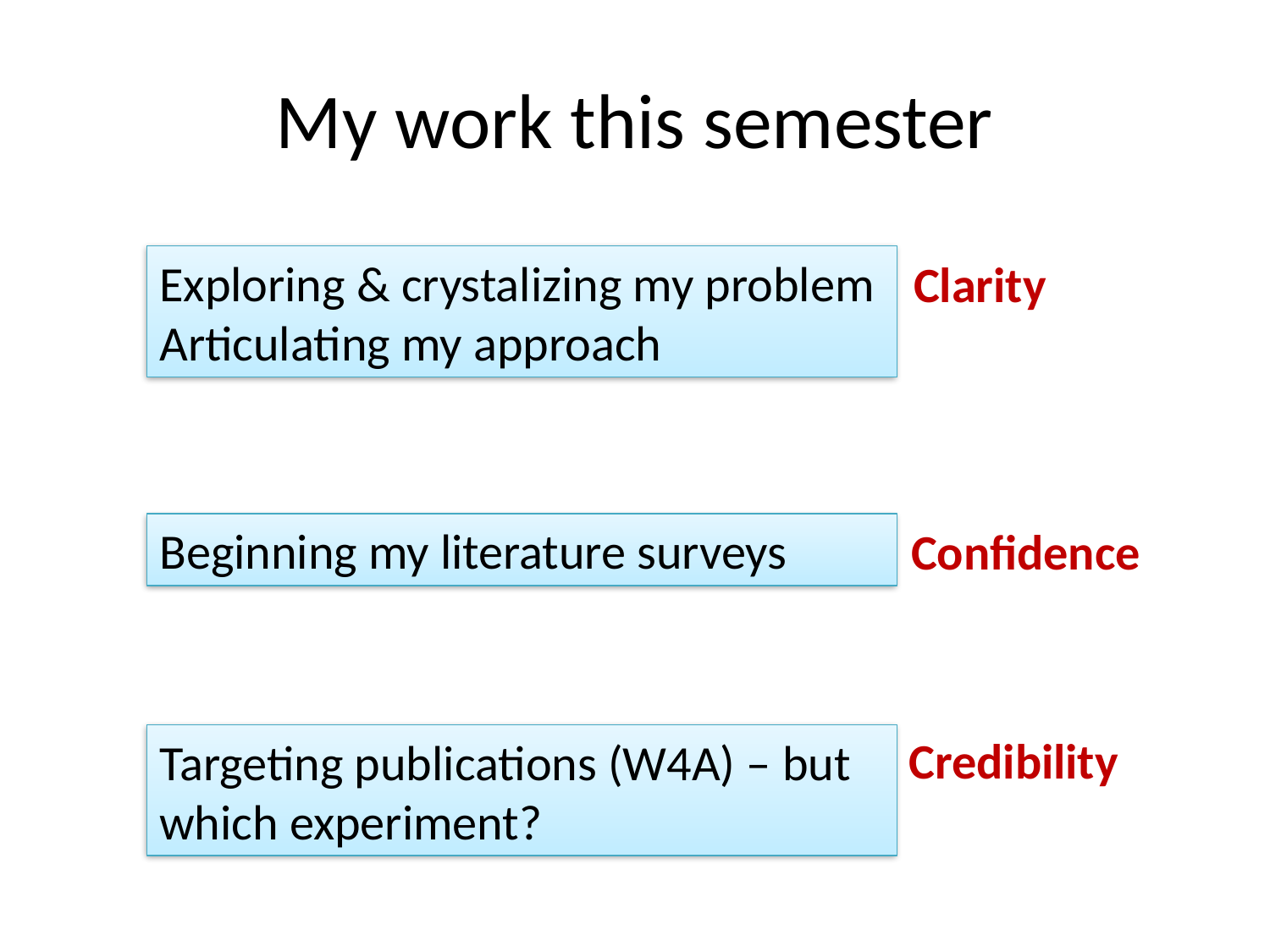

# My work this semester
Exploring & crystalizing my problem
Articulating my approach
Clarity
Beginning my literature surveys
Confidence
Credibility
Targeting publications (W4A) – but which experiment?